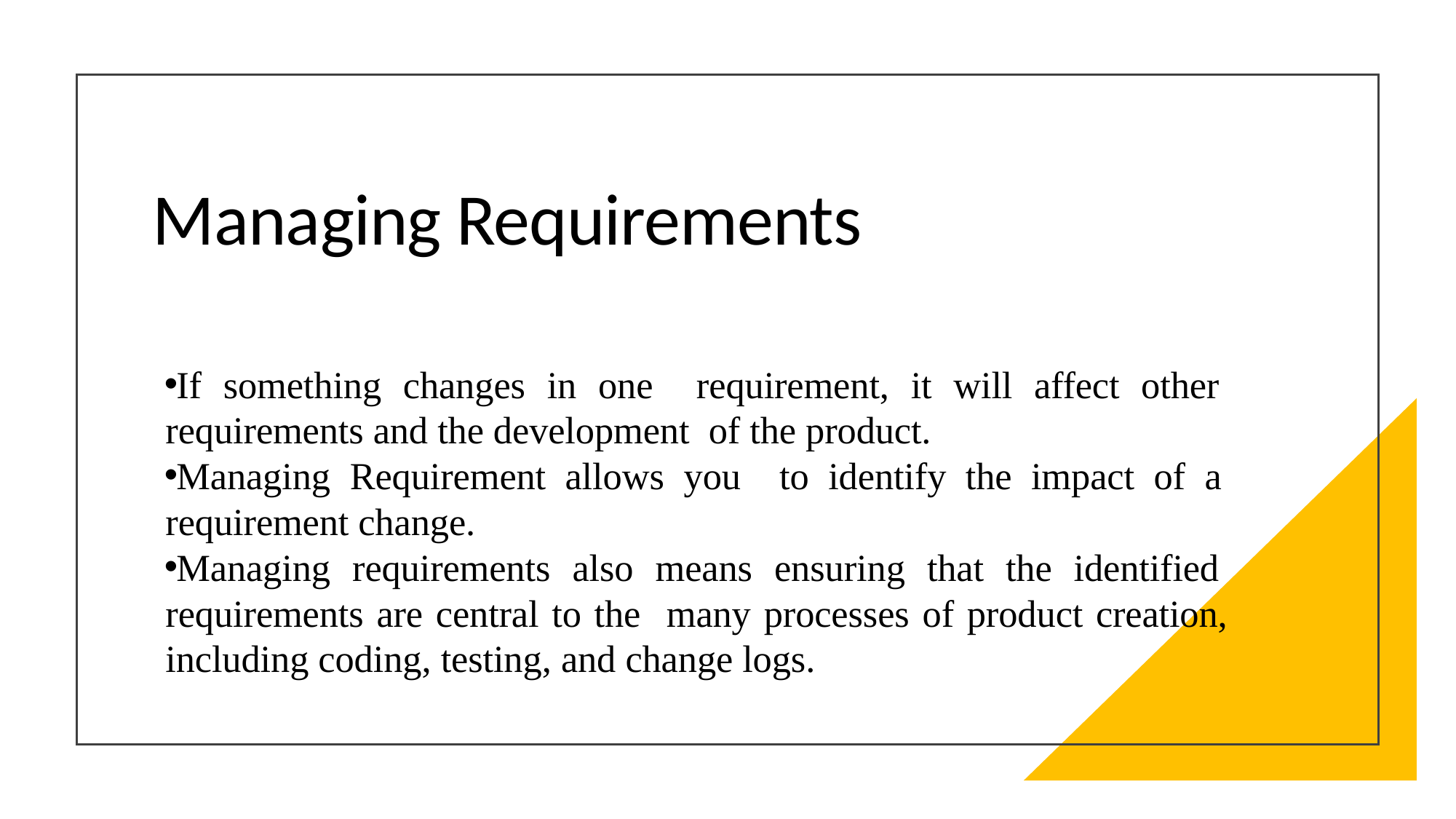

# Managing Requirements
If something changes in one  requirement, it will affect other  requirements and the development  of the product.
Managing Requirement allows you  to identify the impact of a  requirement change.
Managing requirements also means ensuring that the identified  requirements are central to the  many processes of product creation,  including coding, testing, and change logs.